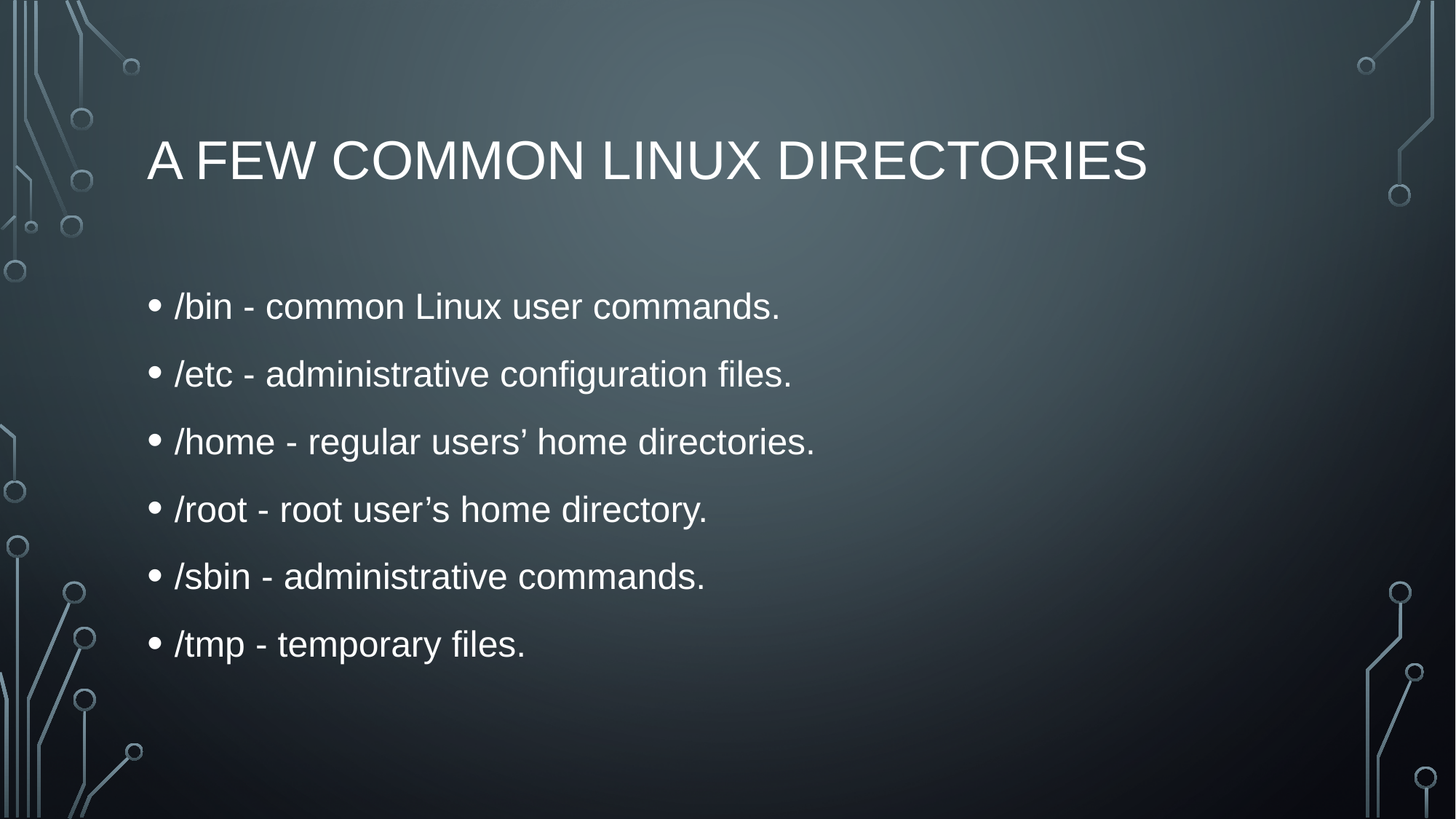

# A few common Linux Directories
/bin - common Linux user commands.
/etc - administrative configuration files.
/home - regular users’ home directories.
/root - root user’s home directory.
/sbin - administrative commands.
/tmp - temporary files.